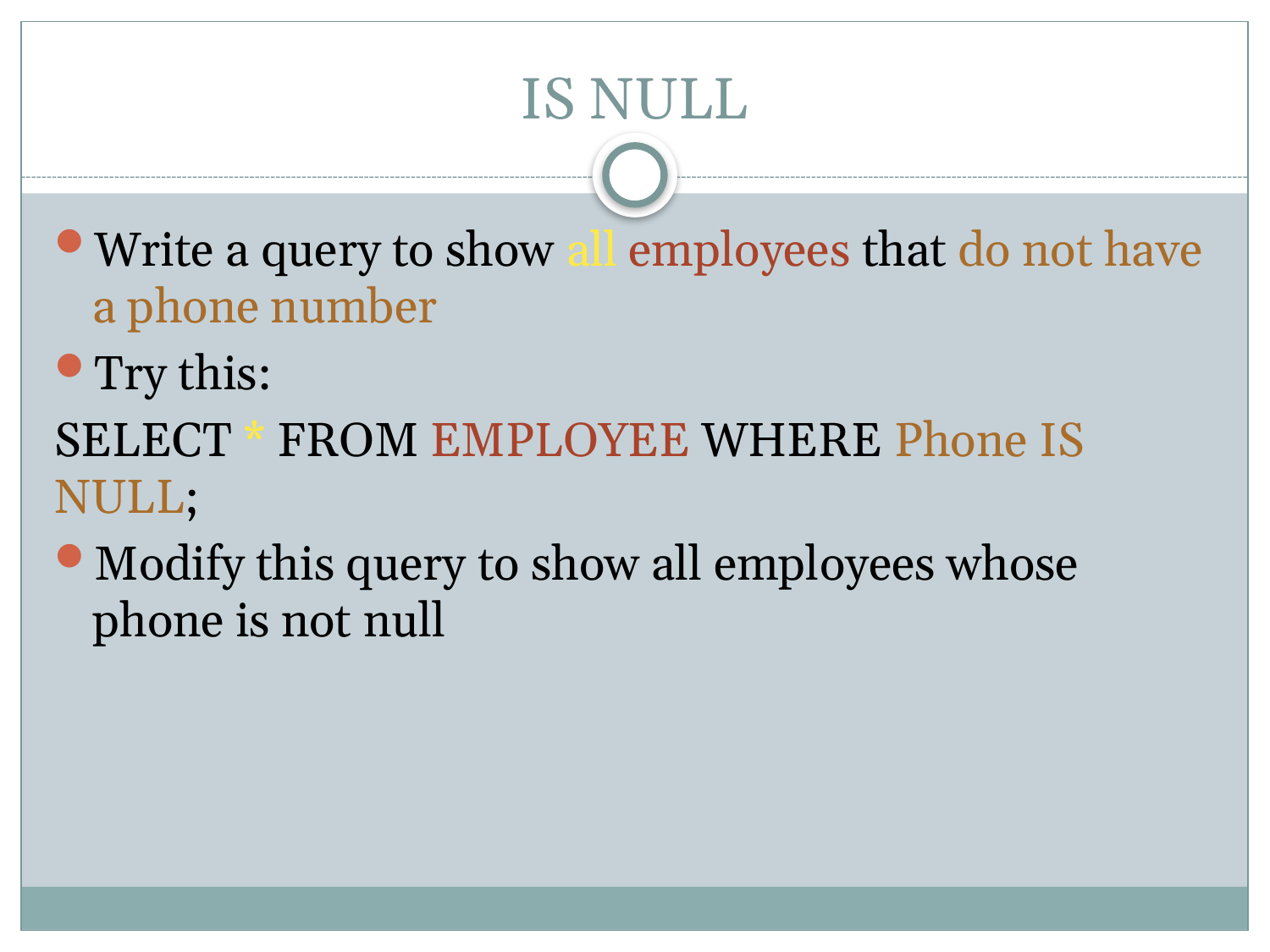

# IS NULL
Write a query to show all employees that do not have a phone number
Try this:
SELECT * FROM EMPLOYEE WHERE Phone IS NULL;
Modify this query to show all employees whose phone is not null